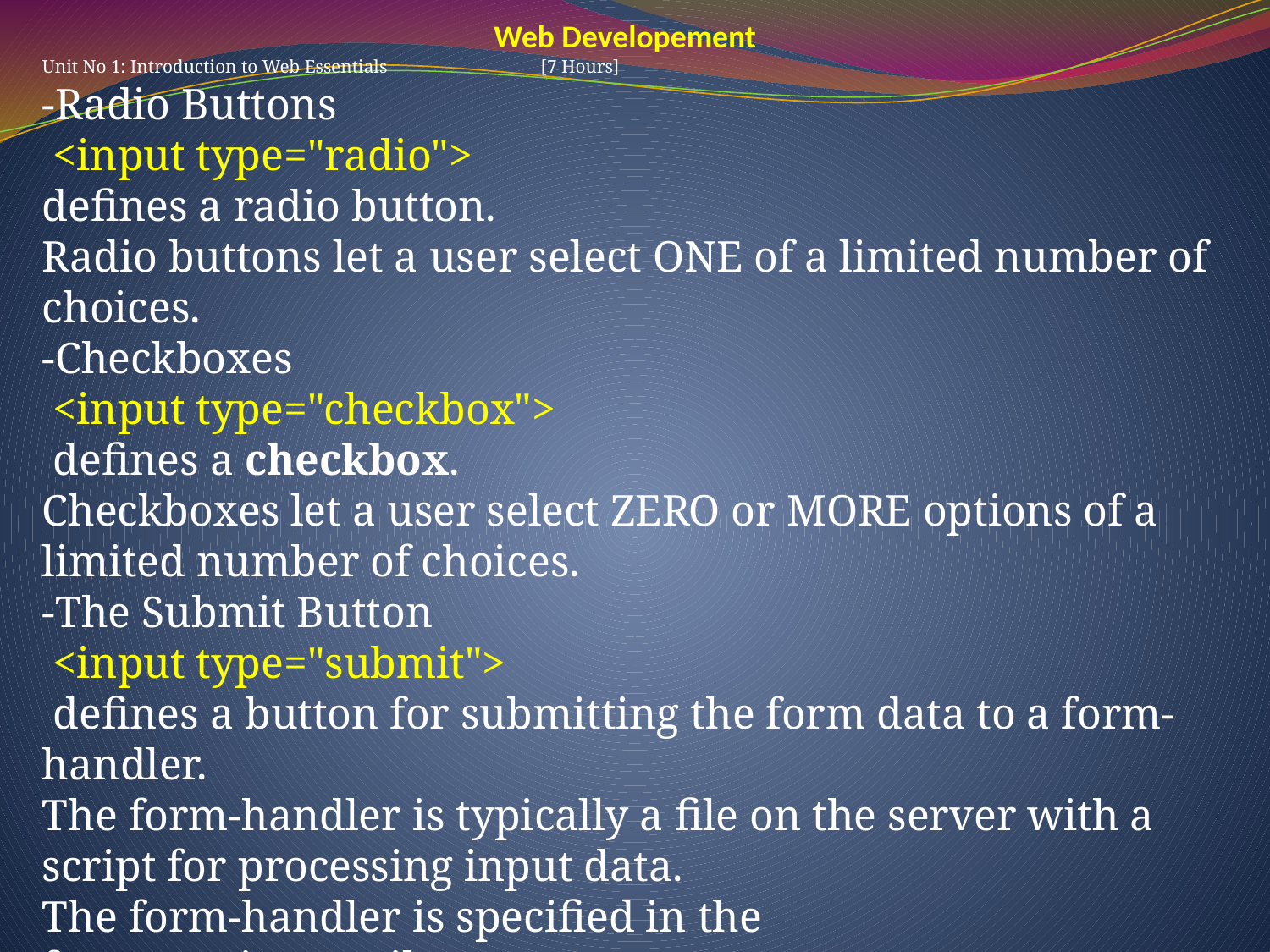

Web Developement
Unit No 1: Introduction to Web Essentials                                 [7 Hours]
-Radio Buttons
 <input type="radio">
defines a radio button.
Radio buttons let a user select ONE of a limited number of choices.
-Checkboxes
 <input type="checkbox">
 defines a checkbox.
Checkboxes let a user select ZERO or MORE options of a limited number of choices.
-The Submit Button
 <input type="submit">
 defines a button for submitting the form data to a form-handler.
The form-handler is typically a file on the server with a script for processing input data.
The form-handler is specified in the form's action attribute.